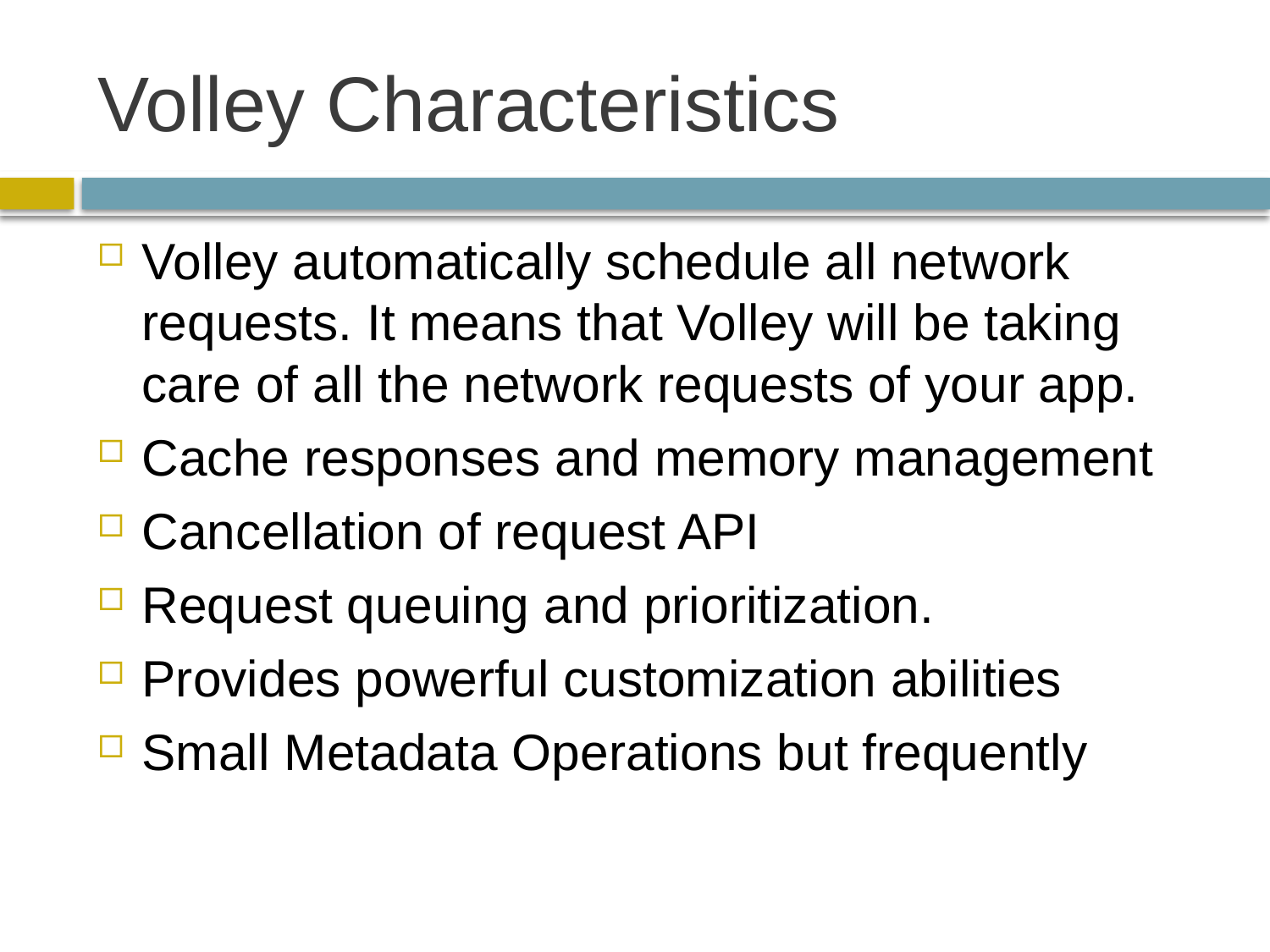

# Volley Characteristics
Volley automatically schedule all network requests. It means that Volley will be taking care of all the network requests of your app.
Cache responses and memory management
Cancellation of request API
Request queuing and prioritization.
Provides powerful customization abilities
Small Metadata Operations but frequently